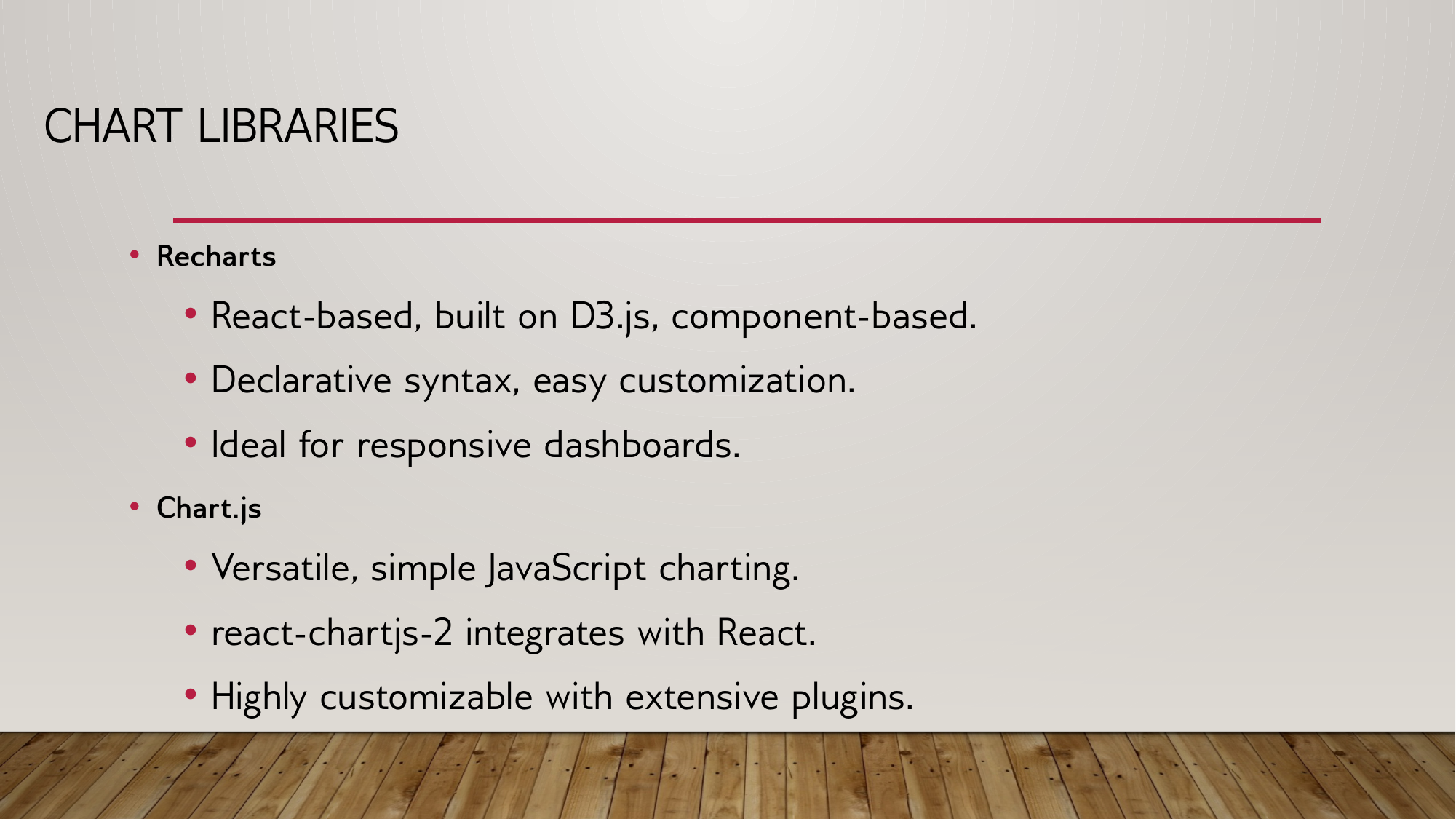

# Chart libraries
Recharts
React-based, built on D3.js, component-based.
Declarative syntax, easy customization.
Ideal for responsive dashboards.
Chart.js
Versatile, simple JavaScript charting.
react-chartjs-2 integrates with React.
Highly customizable with extensive plugins.